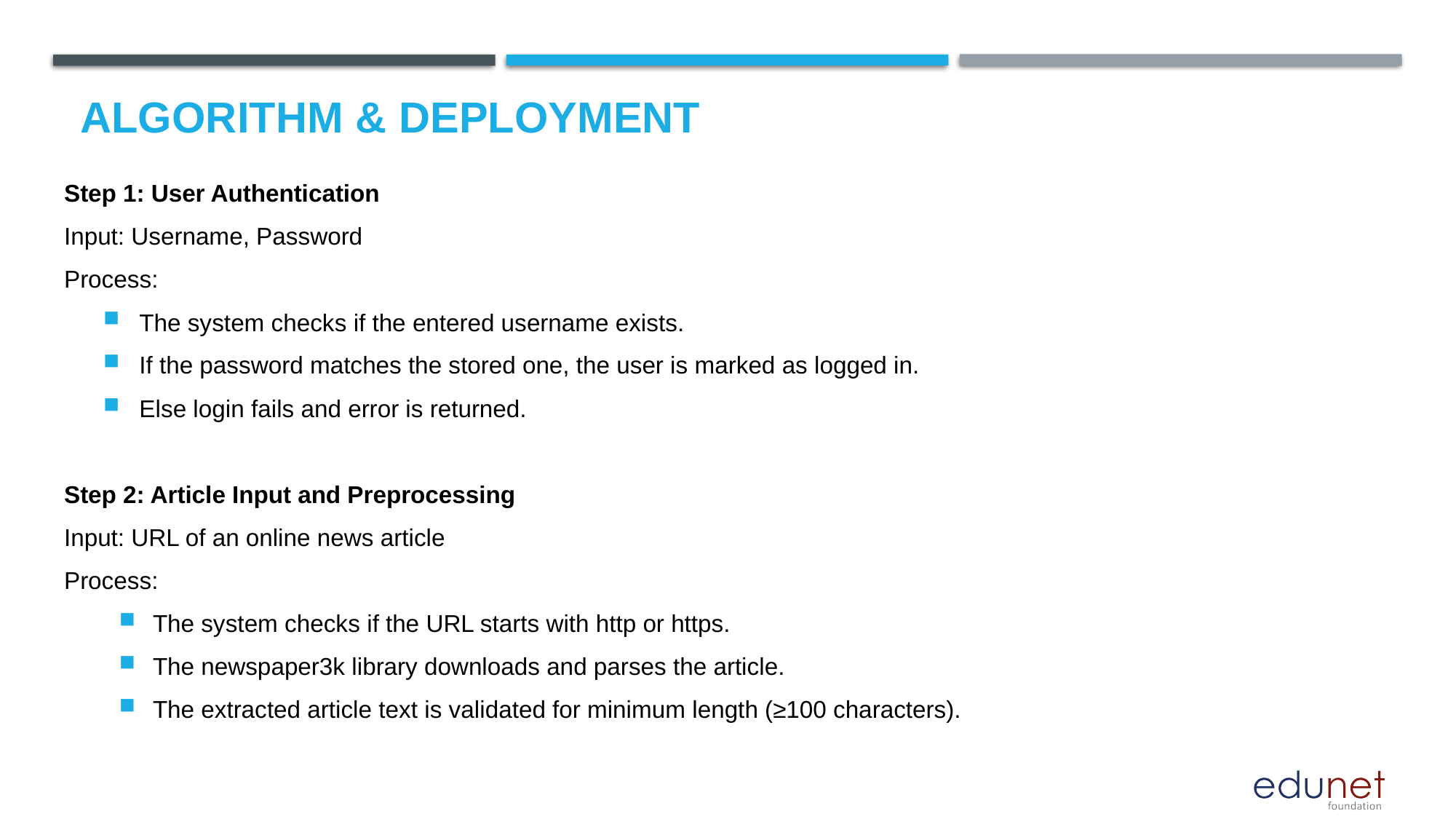

# Algorithm & Deployment
Step 1: User Authentication
Input: Username, Password
Process:
The system checks if the entered username exists.
If the password matches the stored one, the user is marked as logged in.
Else login fails and error is returned.

Step 2: Article Input and Preprocessing
Input: URL of an online news article
Process:
The system checks if the URL starts with http or https.
The newspaper3k library downloads and parses the article.
The extracted article text is validated for minimum length (≥100 characters).